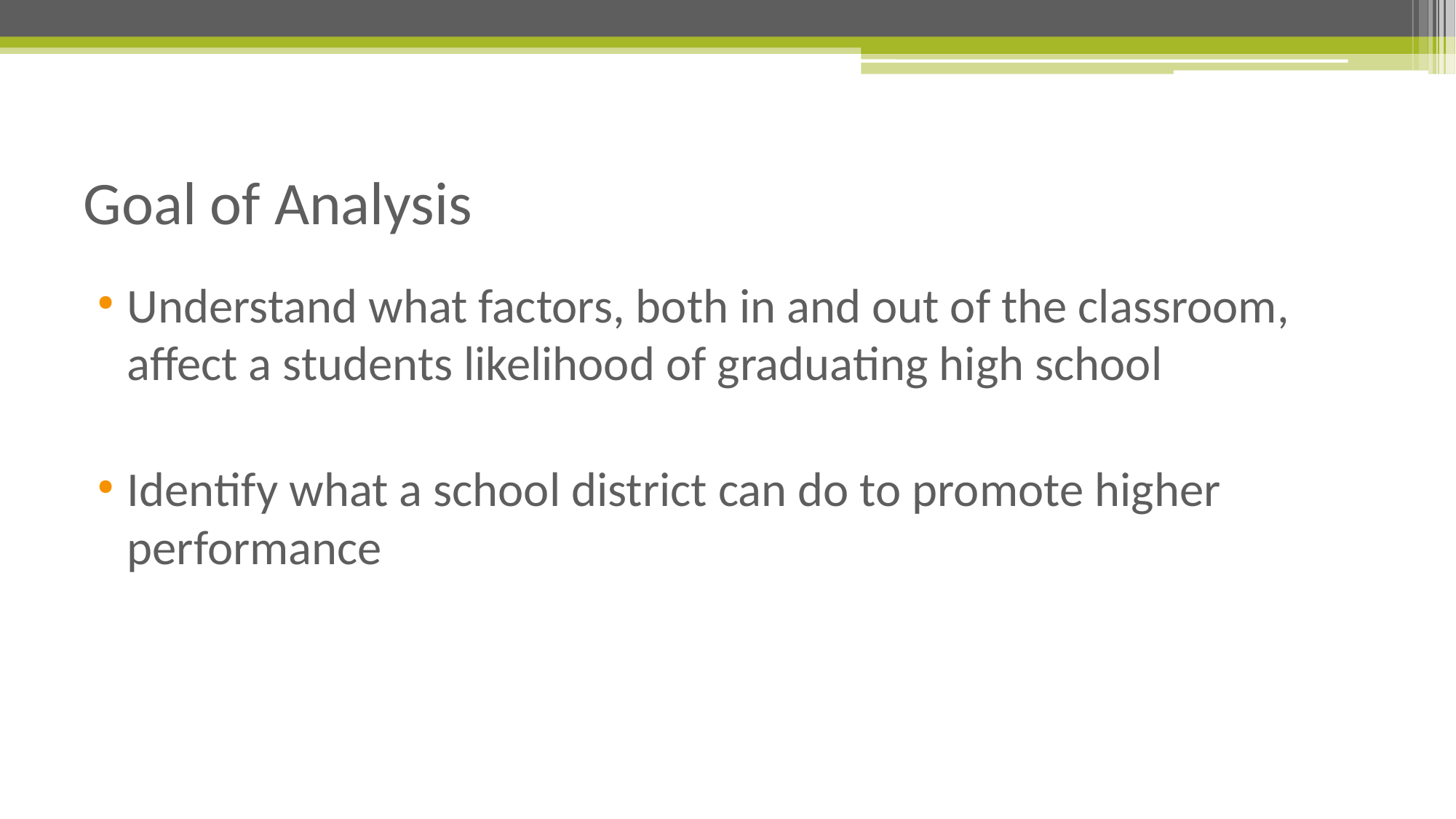

# Goal of Analysis
Understand what factors, both in and out of the classroom, affect a students likelihood of graduating high school

Identify what a school district can do to promote higher performance